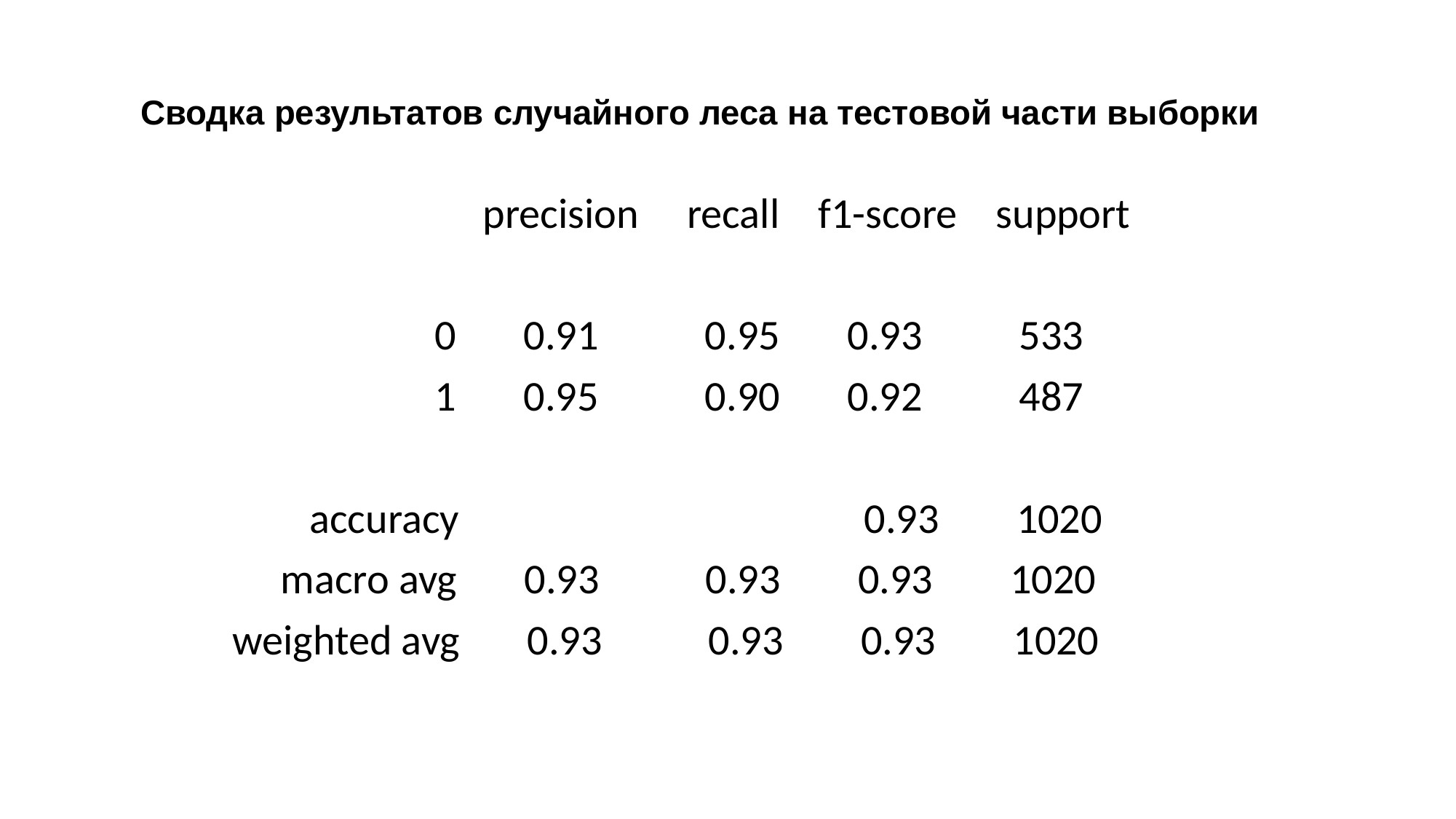

# Сводка результатов случайного леса на тестовой части выборки
                          precision     recall    f1-score    support

                     0       0.91           0.95       0.93          533
                     1       0.95           0.90       0.92          487

        accuracy                                          0.93        1020
     macro avg       0.93           0.93        0.93        1020
weighted avg       0.93           0.93        0.93        1020